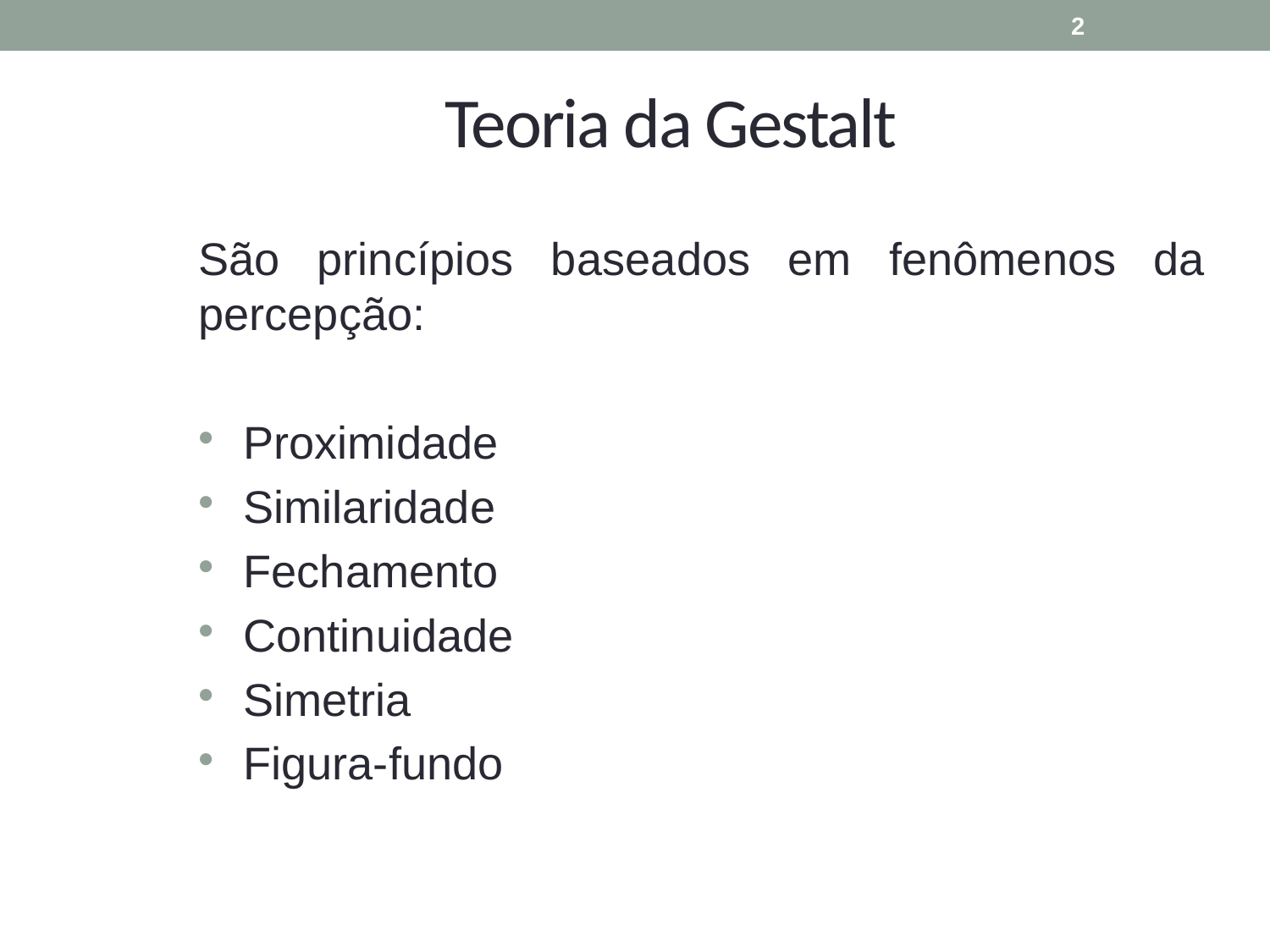

2
# Teoria da Gestalt
São princípios baseados em fenômenos da percepção:

Proximidade
Similaridade
Fechamento
Continuidade
Simetria
Figura-fundo